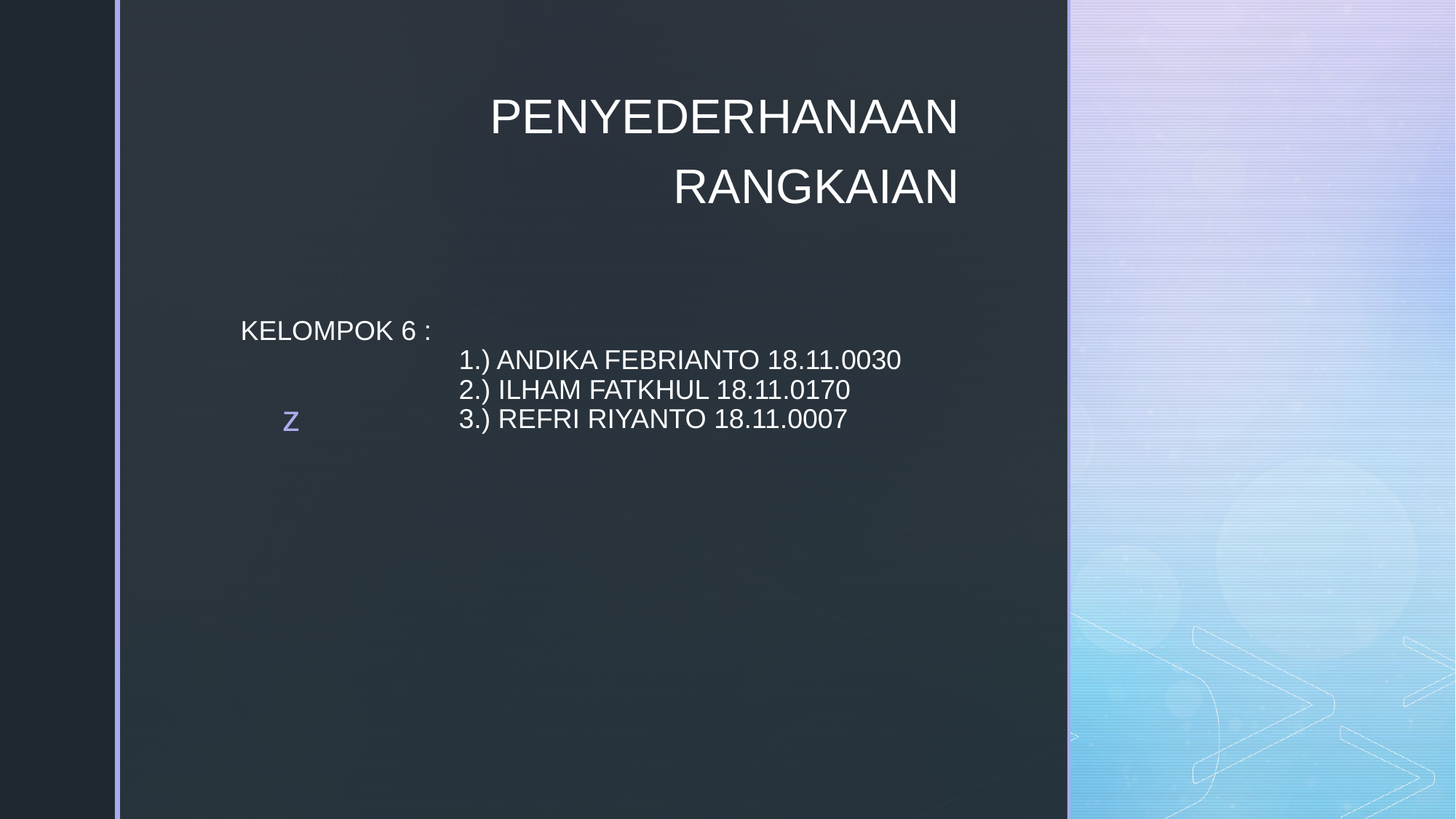

PENYEDERHANAAN RANGKAIAN
# KELOMPOK 6 : 1.) ANDIKA FEBRIANTO 18.11.0030 2.) ILHAM FATKHUL 18.11.0170 3.) REFRI RIYANTO 18.11.0007